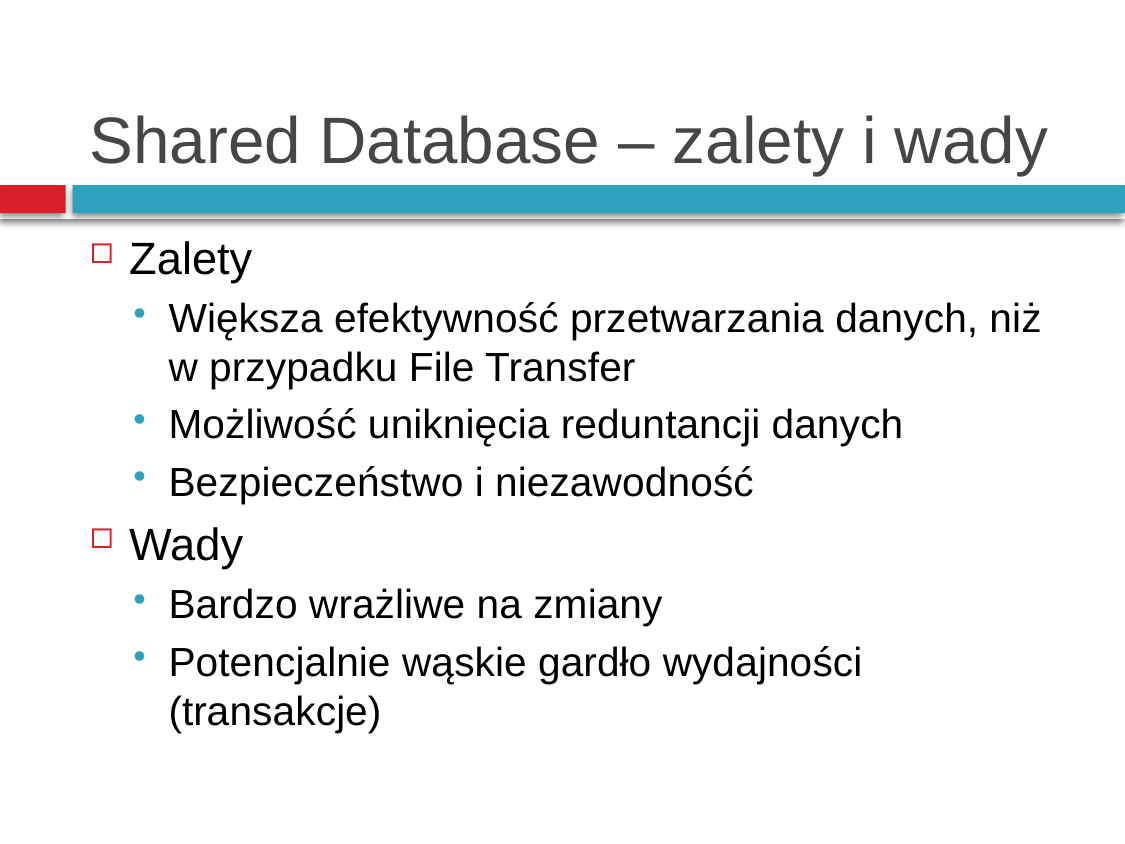

# Shared Database – zalety i wady
Zalety
Większa efektywność przetwarzania danych, niż w przypadku File Transfer
Możliwość uniknięcia reduntancji danych
Bezpieczeństwo i niezawodność
Wady
Bardzo wrażliwe na zmiany
Potencjalnie wąskie gardło wydajności (transakcje)